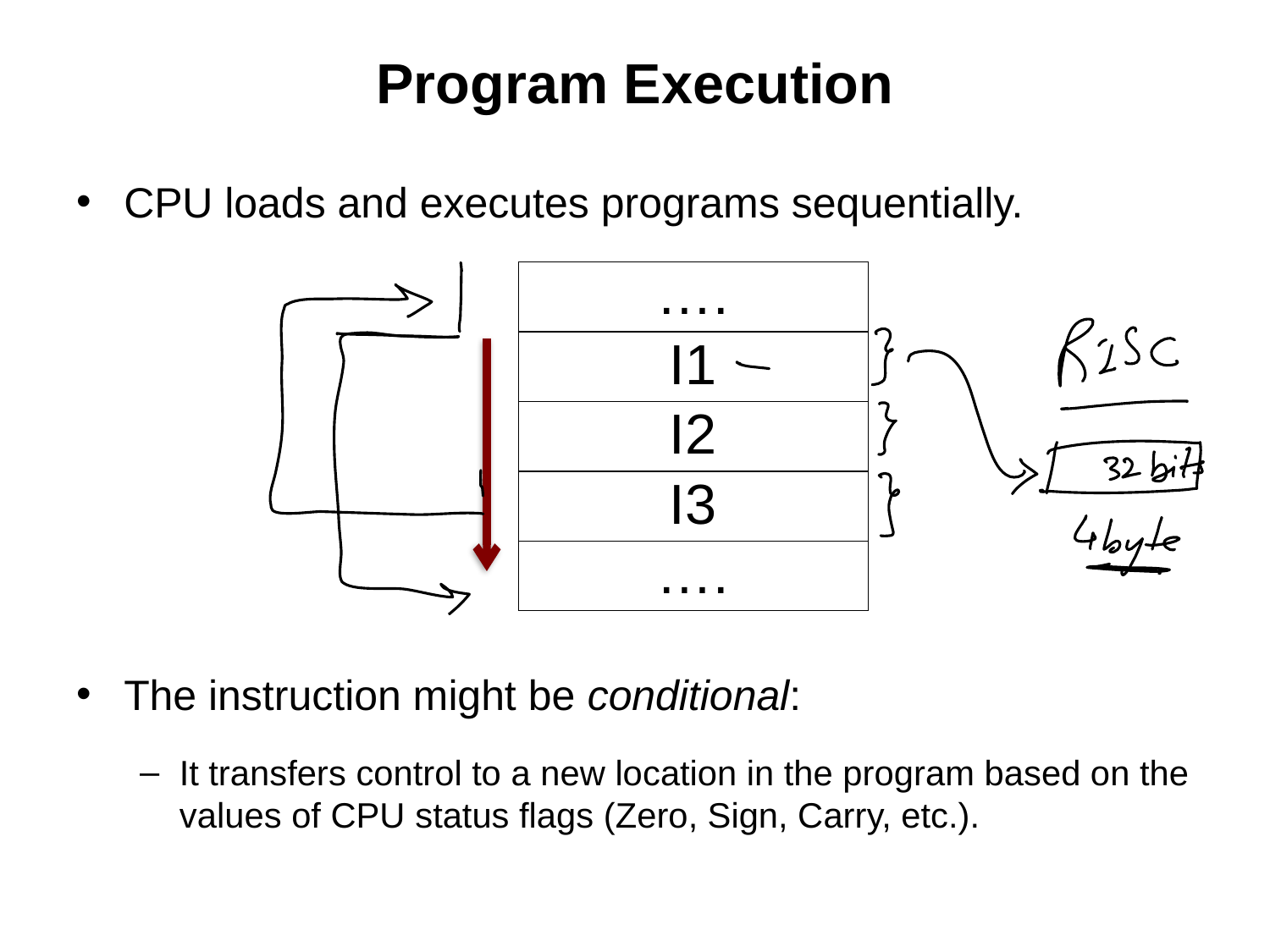

# Program Execution
CPU loads and executes programs sequentially.

The instruction might be conditional:
It transfers control to a new location in the program based on the values of CPU status flags (Zero, Sign, Carry, etc.).
….

I1

I2

I3

….